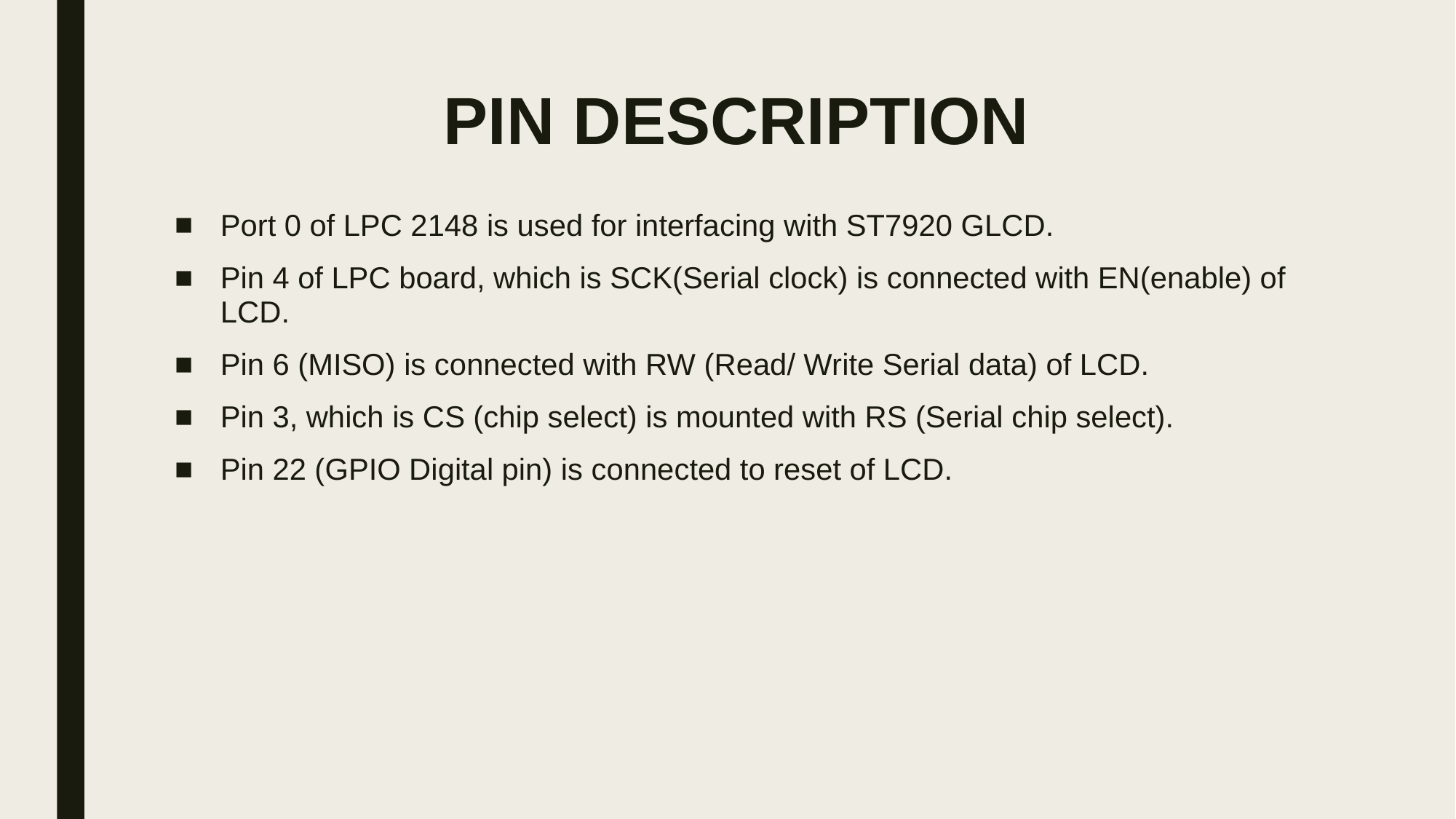

# PIN DESCRIPTION
Port 0 of LPC 2148 is used for interfacing with ST7920 GLCD.
Pin 4 of LPC board, which is SCK(Serial clock) is connected with EN(enable) of LCD.
Pin 6 (MISO) is connected with RW (Read/ Write Serial data) of LCD.
Pin 3, which is CS (chip select) is mounted with RS (Serial chip select).
Pin 22 (GPIO Digital pin) is connected to reset of LCD.